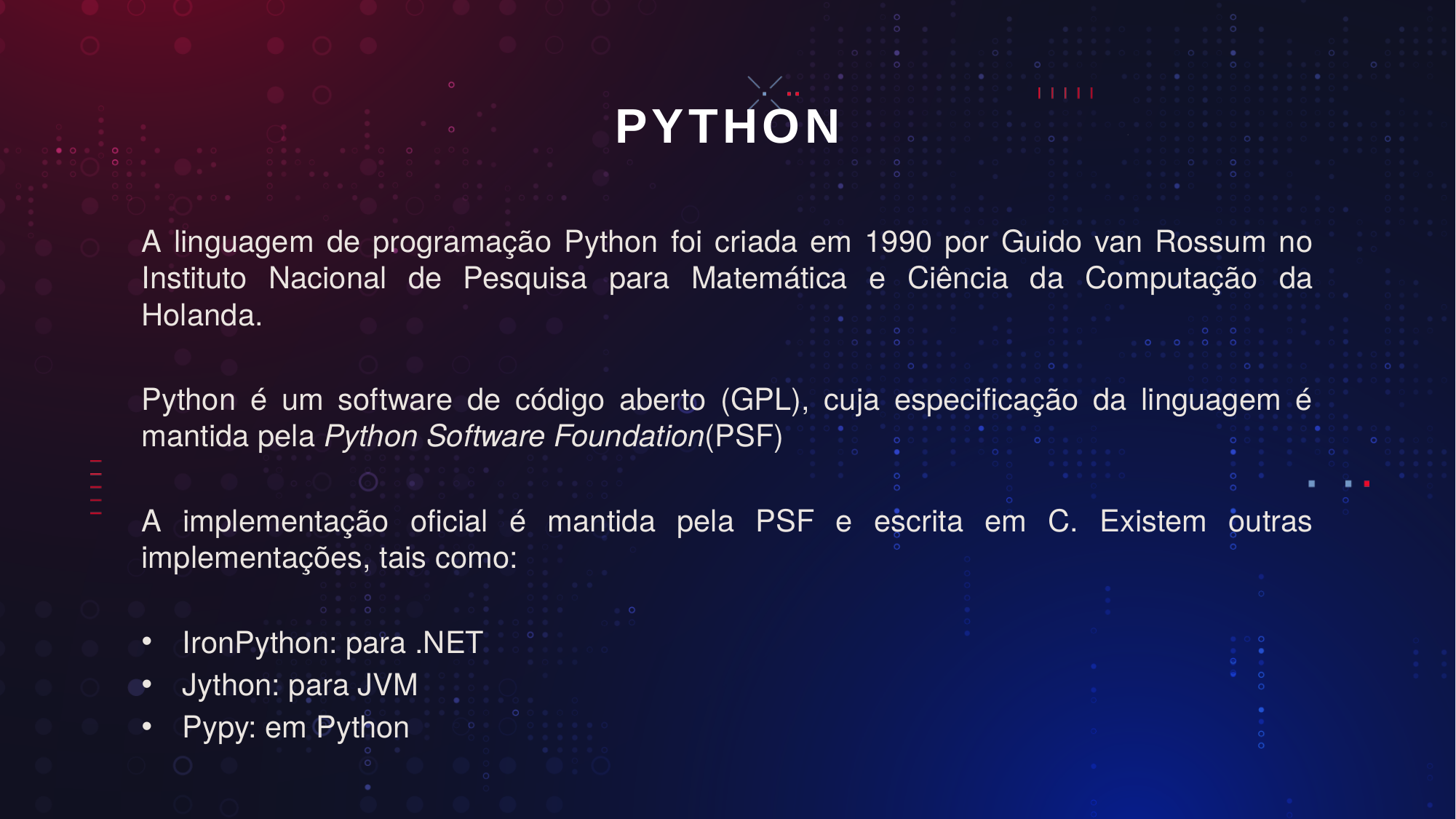

# PYTHON
A linguagem de programação Python foi criada em 1990 por Guido van Rossum no Instituto Nacional de Pesquisa para Matemática e Ciência da Computação da Holanda.

Python é um software de código aberto (GPL), cuja especificação da linguagem é mantida pela Python Software Foundation(PSF)

A implementação oficial é mantida pela PSF e escrita em C. Existem outras implementações, tais como:

IronPython: para .NET
Jython: para JVM
Pypy: em Python